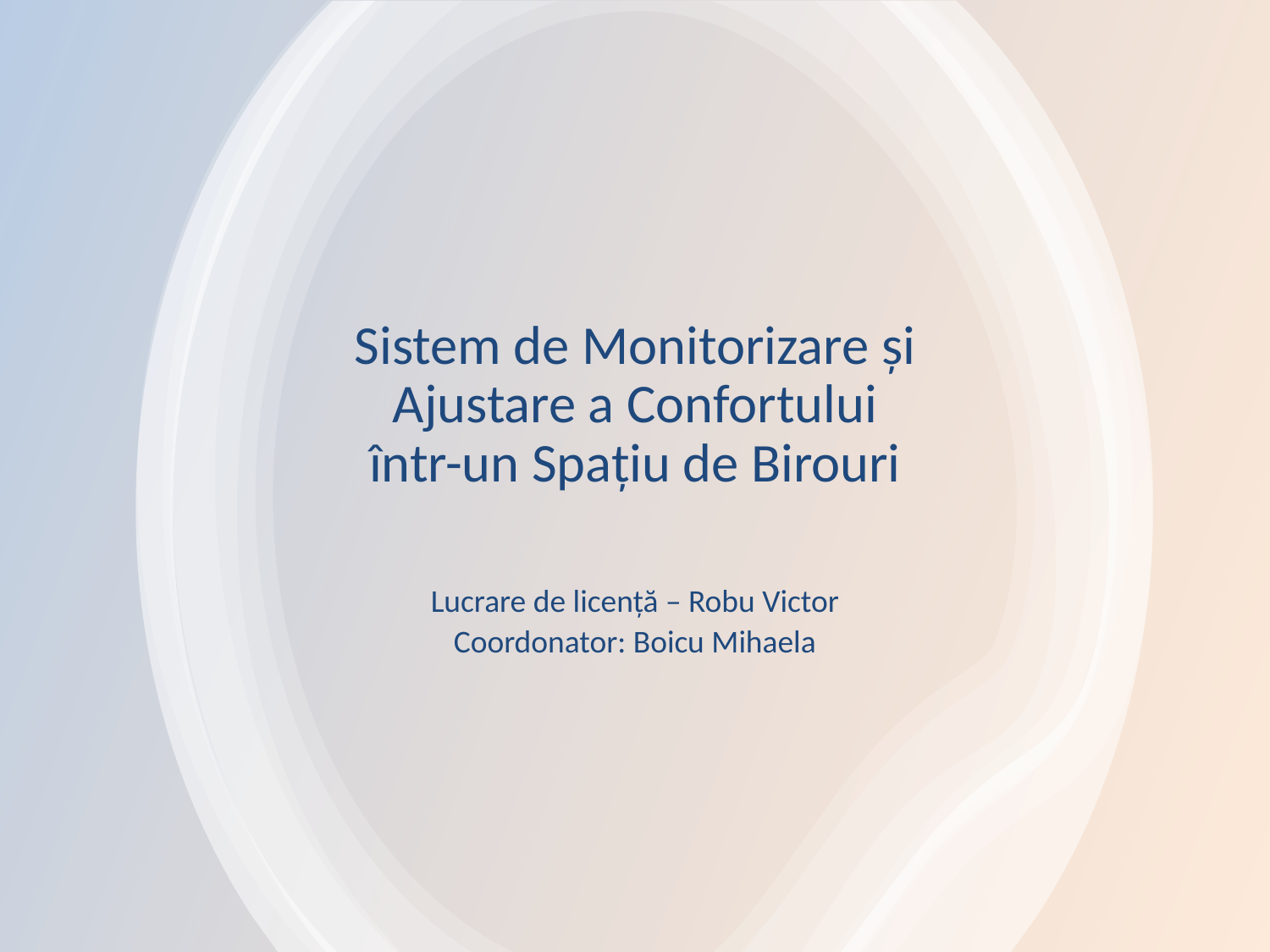

# Sistem de Monitorizare și Ajustare a Confortului într-un Spațiu de Birouri
Lucrare de licență – Robu Victor
Coordonator: Boicu Mihaela